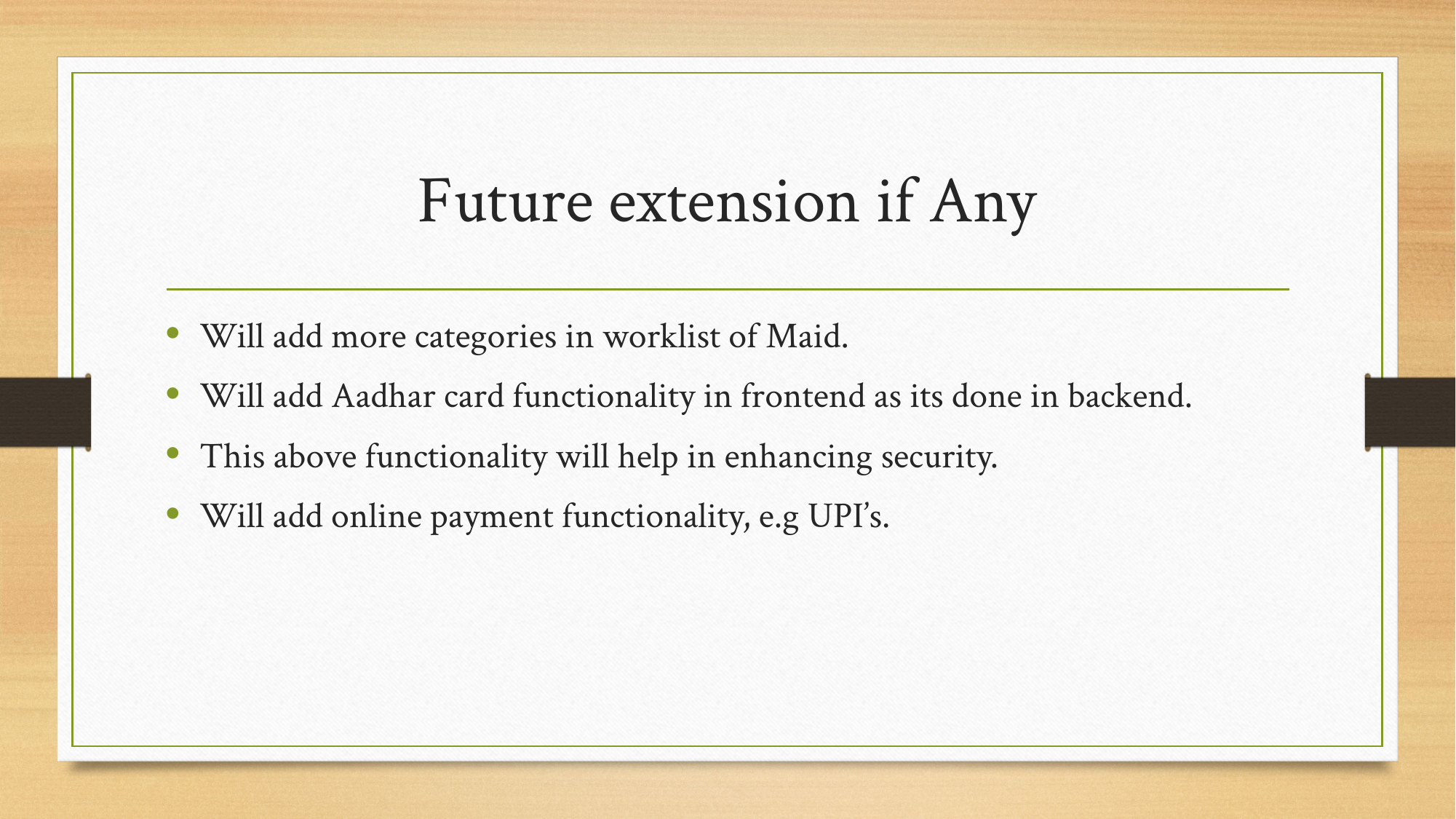

# Future extension if Any
Will add more categories in worklist of Maid.
Will add Aadhar card functionality in frontend as its done in backend.
This above functionality will help in enhancing security.
Will add online payment functionality, e.g UPI’s.